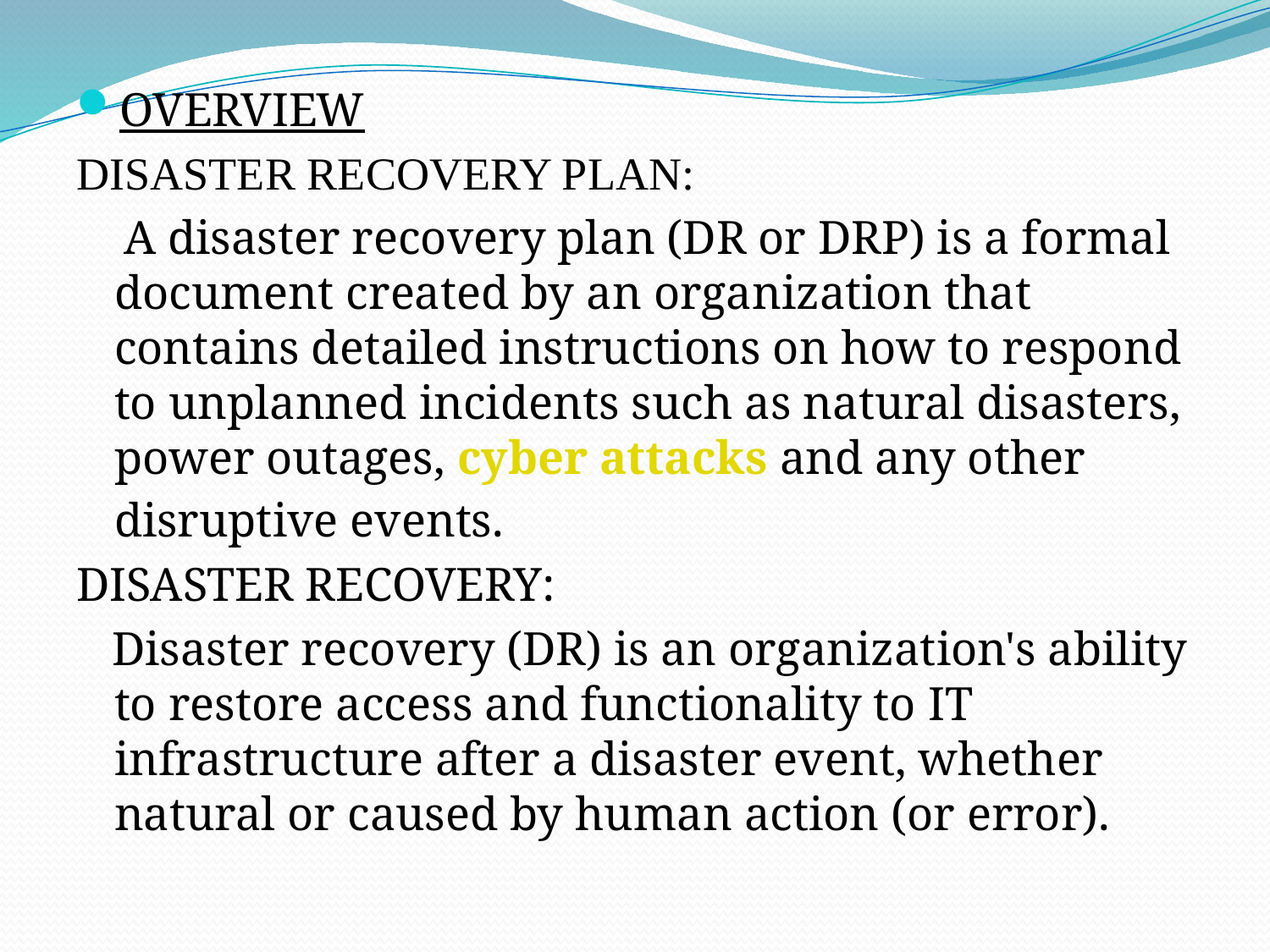

OVERVIEW
DISASTER RECOVERY PLAN:
    A disaster recovery plan (DR or DRP) is a formal document created by an organization that contains detailed instructions on how to respond to unplanned incidents such as natural disasters, power outages, cyber attacks and any other disruptive events.
DISASTER RECOVERY:
   Disaster recovery (DR) is an organization's ability to restore access and functionality to IT infrastructure after a disaster event, whether natural or caused by human action (or error).